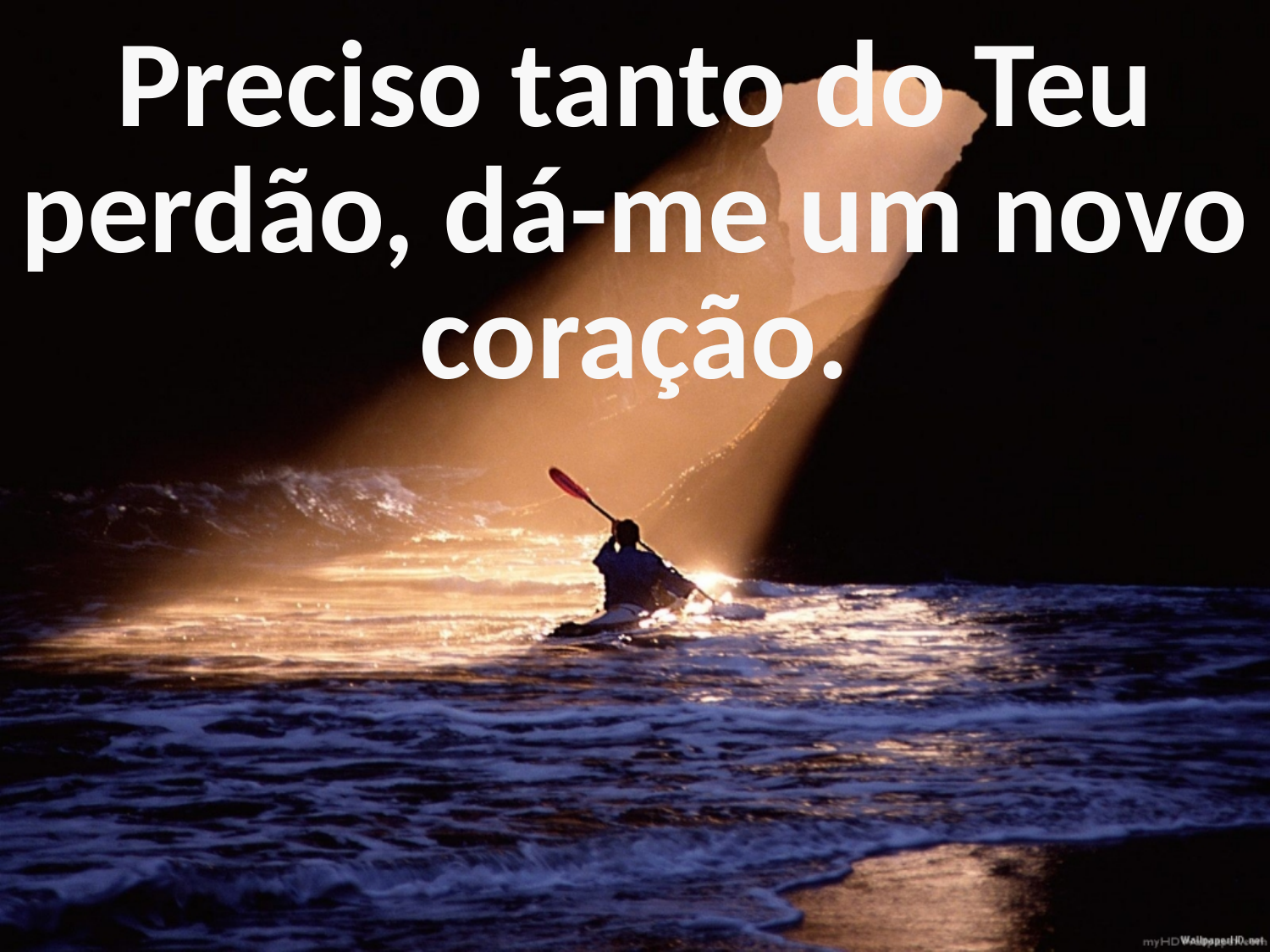

Preciso tanto do Teu perdão, dá-me um novo coração.